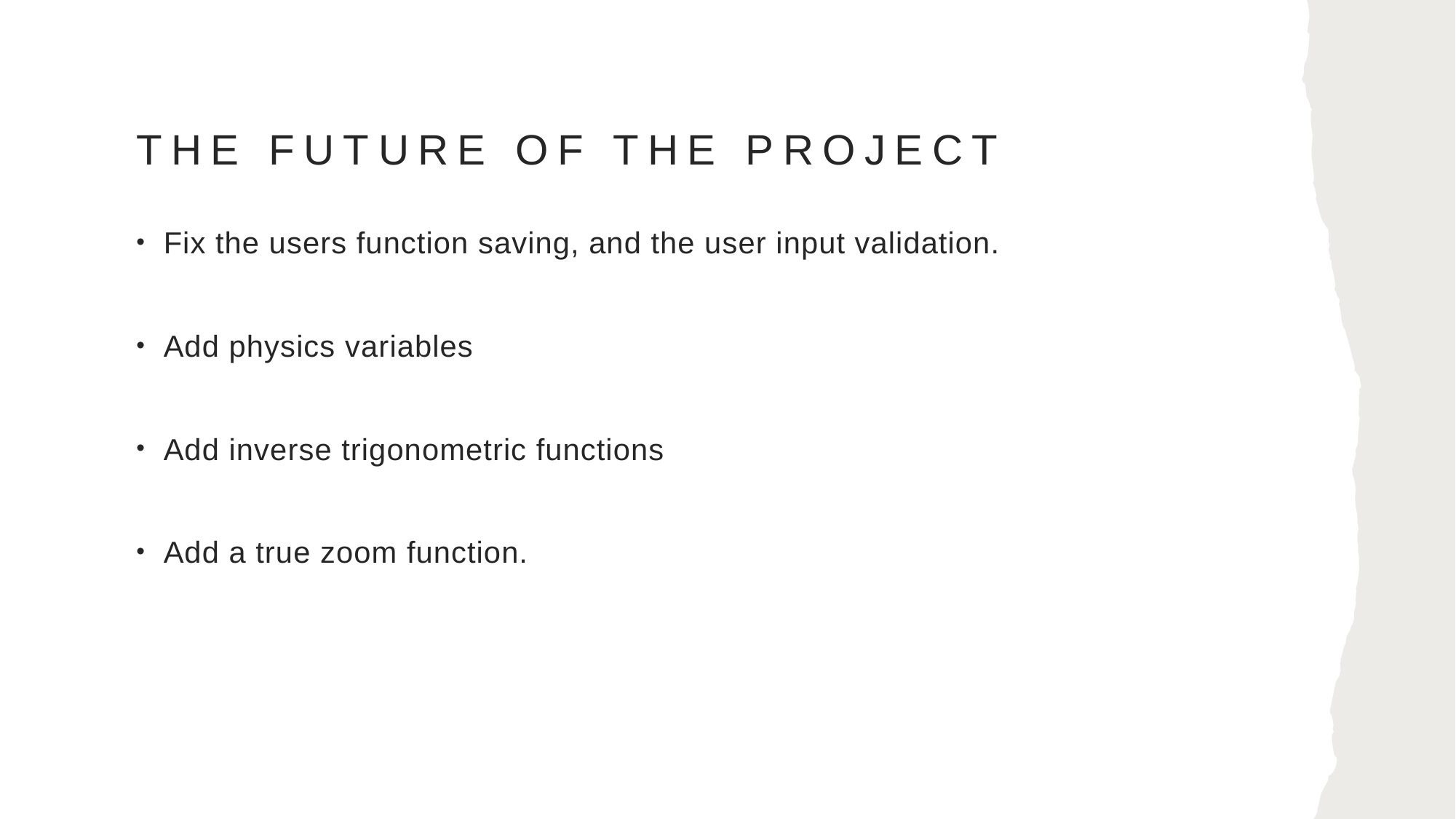

# The future of the project
Fix the users function saving, and the user input validation.

Add physics variables

Add inverse trigonometric functions

Add a true zoom function.